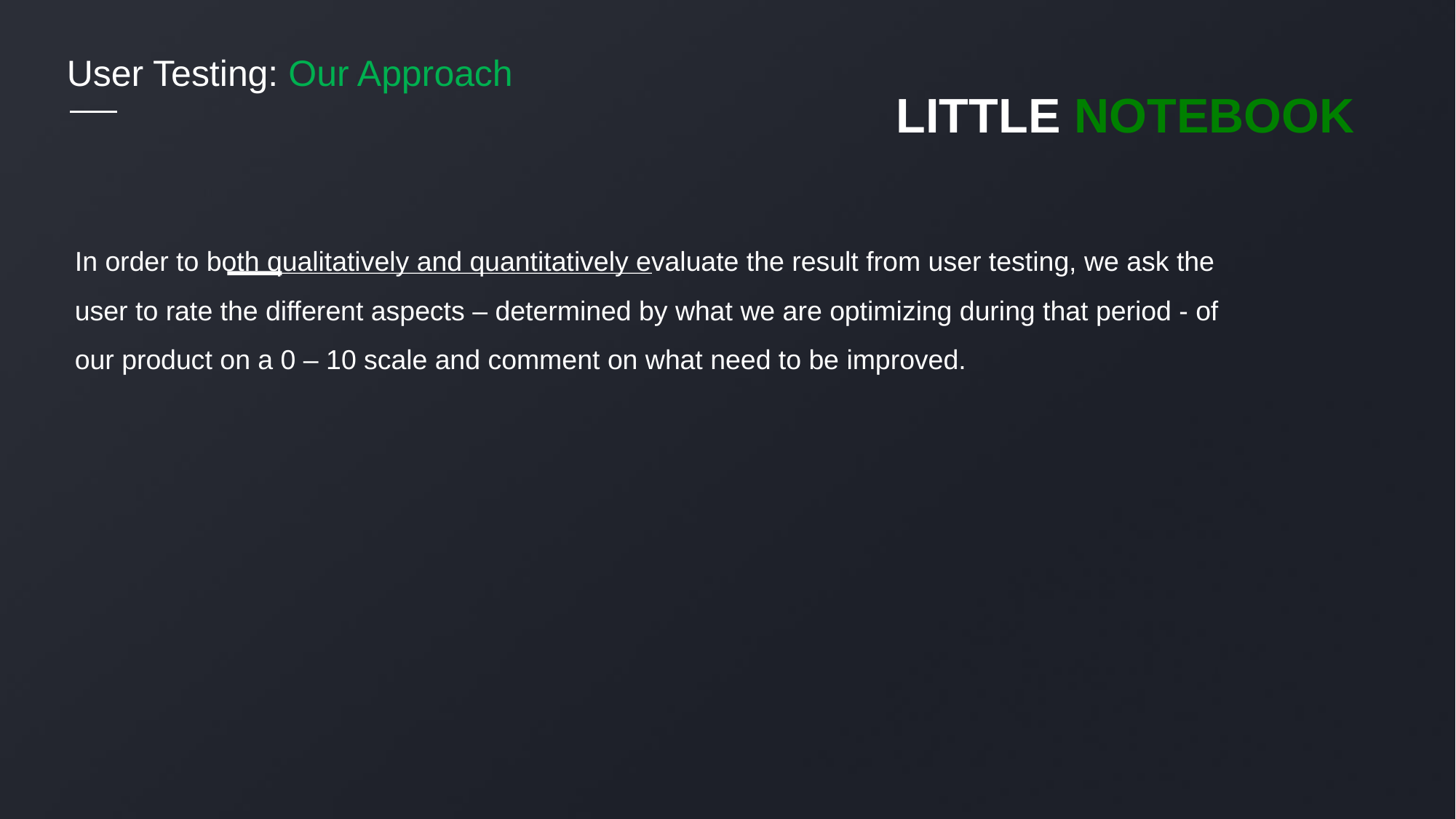

# User Testing: Our Approach
LITTLE NOTEBOOK

In order to both qualitatively and quantitatively evaluate the result from user testing, we ask the user to rate the different aspects – determined by what we are optimizing during that period - of our product on a 0 – 10 scale and comment on what need to be improved.